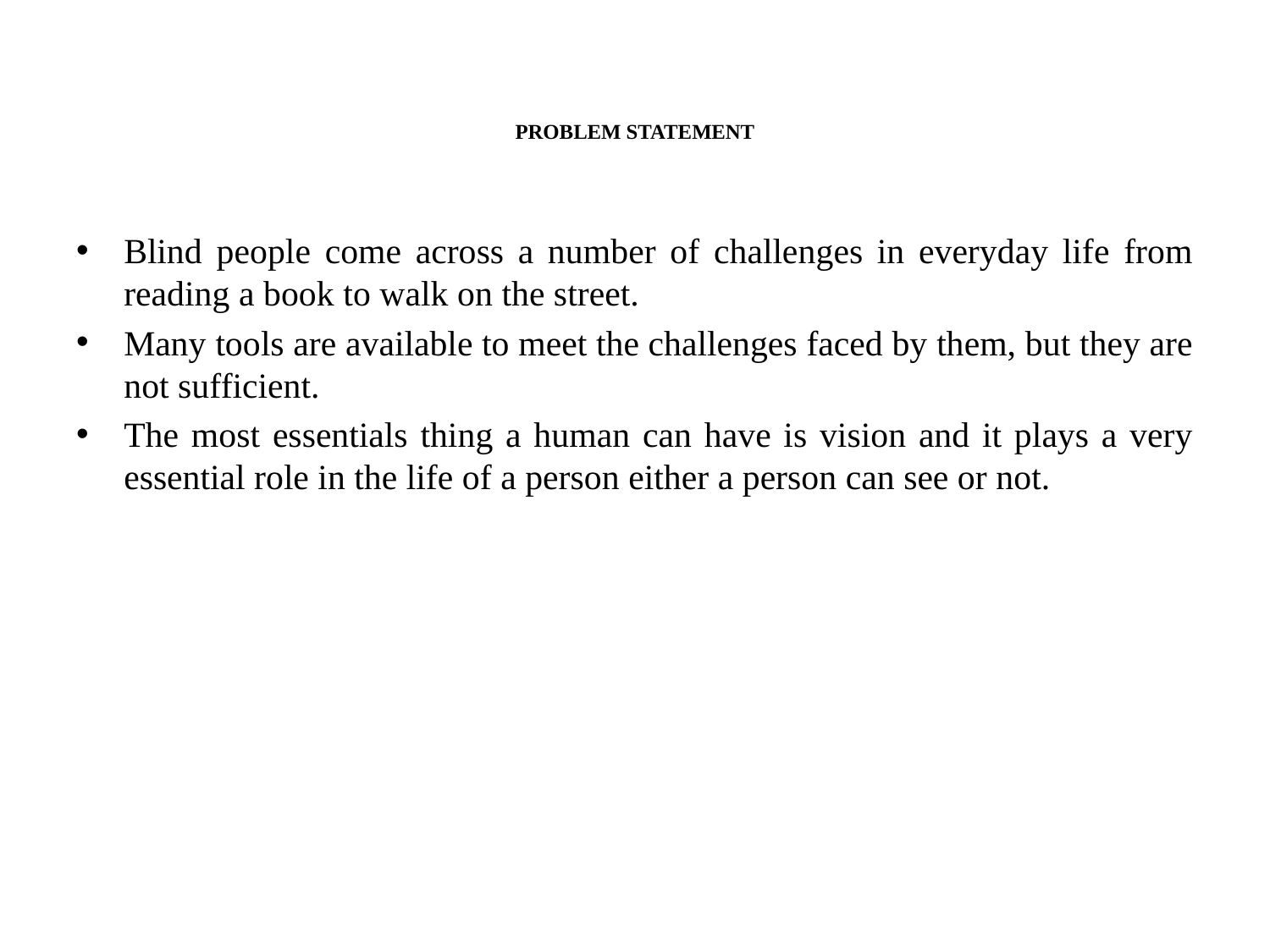

# PROBLEM STATEMENT
Blind people come across a number of challenges in everyday life from reading a book to walk on the street.
Many tools are available to meet the challenges faced by them, but they are not sufficient.
The most essentials thing a human can have is vision and it plays a very essential role in the life of a person either a person can see or not.